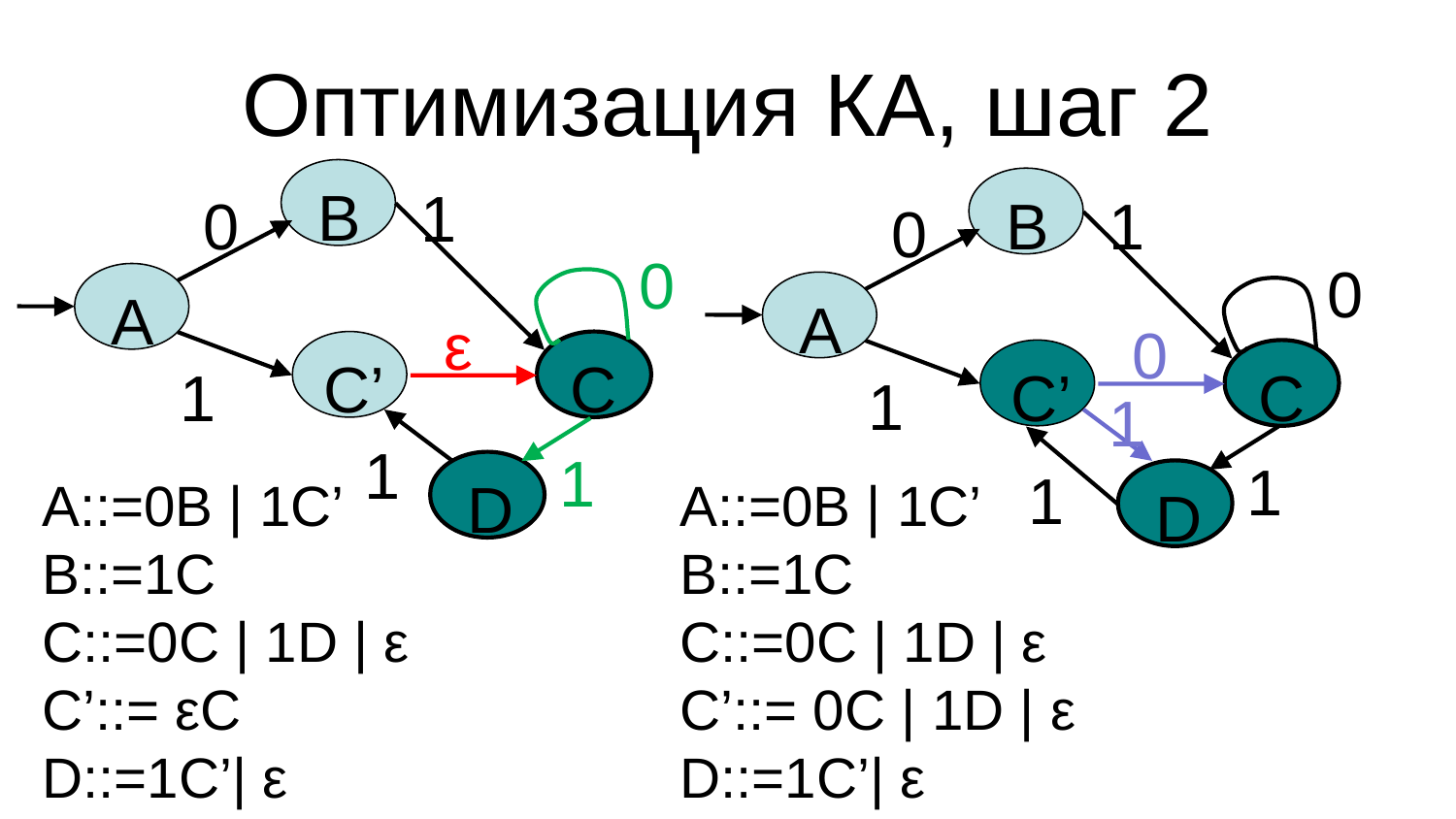

Оптимизация КА, шаг 2

B
1
0
B
1
0
0
0

A

A
ε
0

C’
C
1
C’
C
1
1
1
1
1

1

D
A::=0B | 1C’
B::=1C
C::=0C | 1D | ε
C’::= εC
D::=1C’| ε
A::=0B | 1C’
B::=1C
C::=0C | 1D | ε
C’::= 0C | 1D | ε
D::=1C’| ε
D